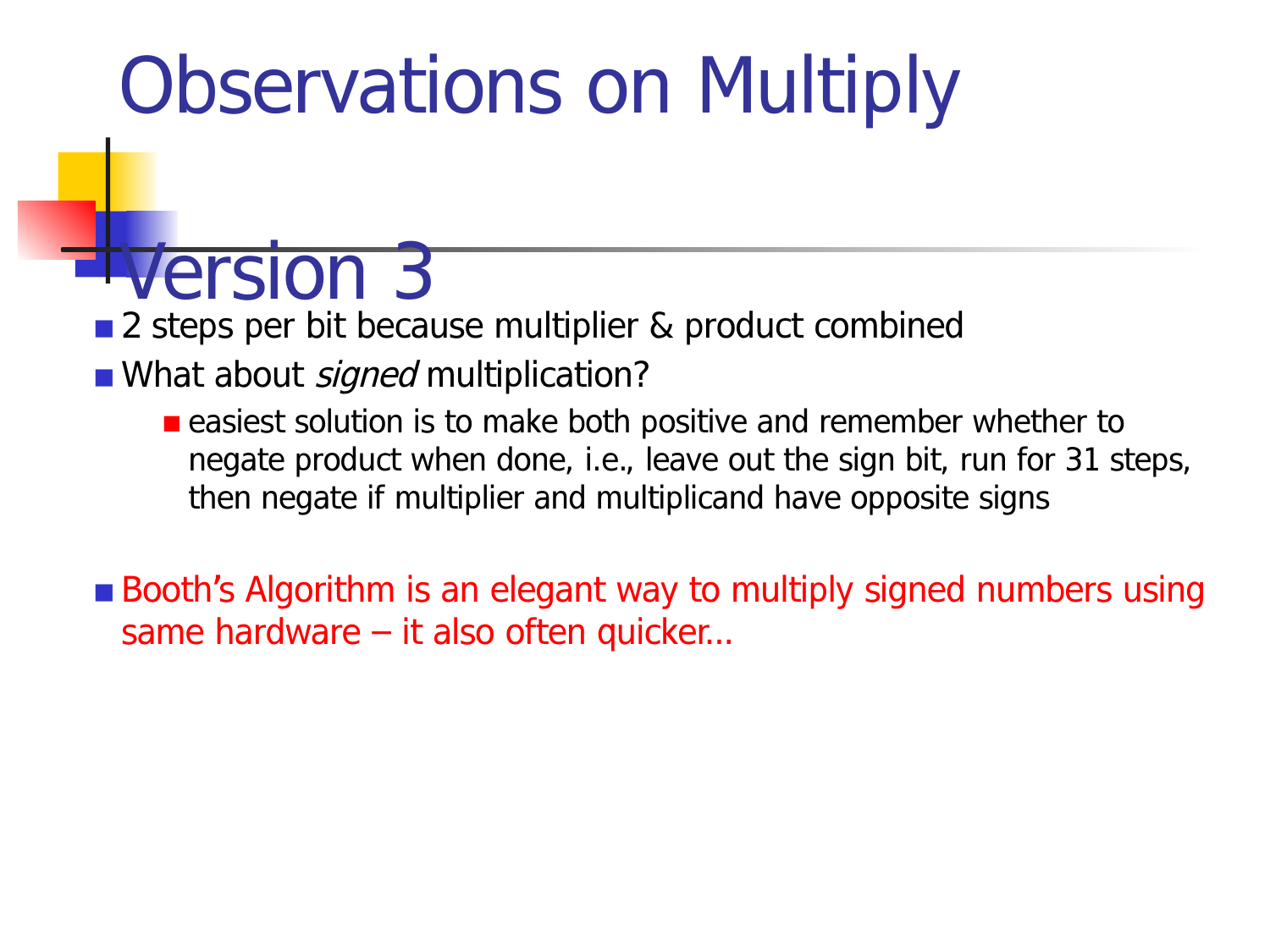

# Observations on Multiply Version 3
2 steps per bit because multiplier & product combined
What about signed multiplication?
easiest solution is to make both positive and remember whether to negate product when done, i.e., leave out the sign bit, run for 31 steps, then negate if multiplier and multiplicand have opposite signs

Booth’s Algorithm is an elegant way to multiply signed numbers using same hardware – it also often quicker…